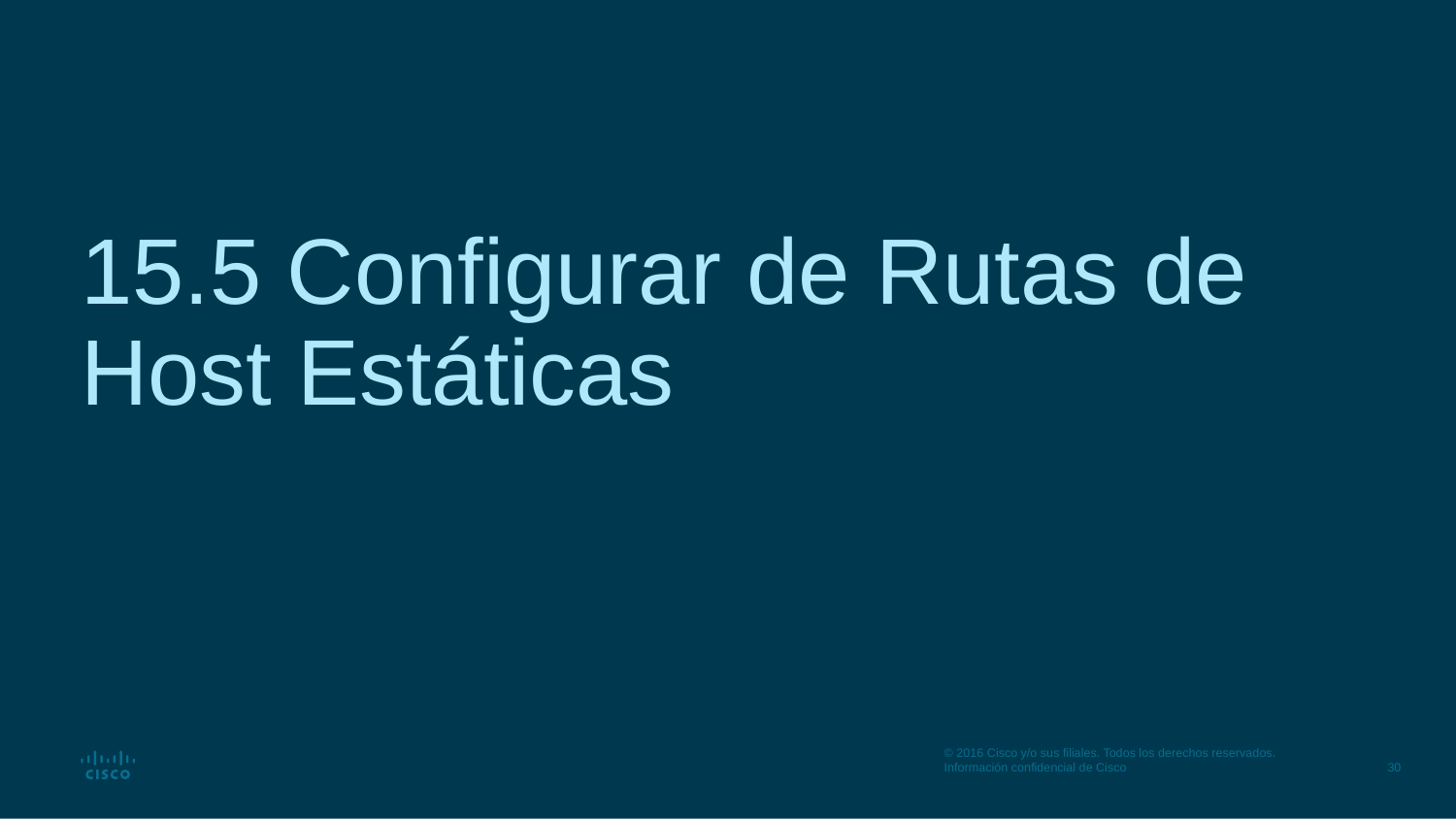

# 15.5 Configurar de Rutas de Host Estáticas